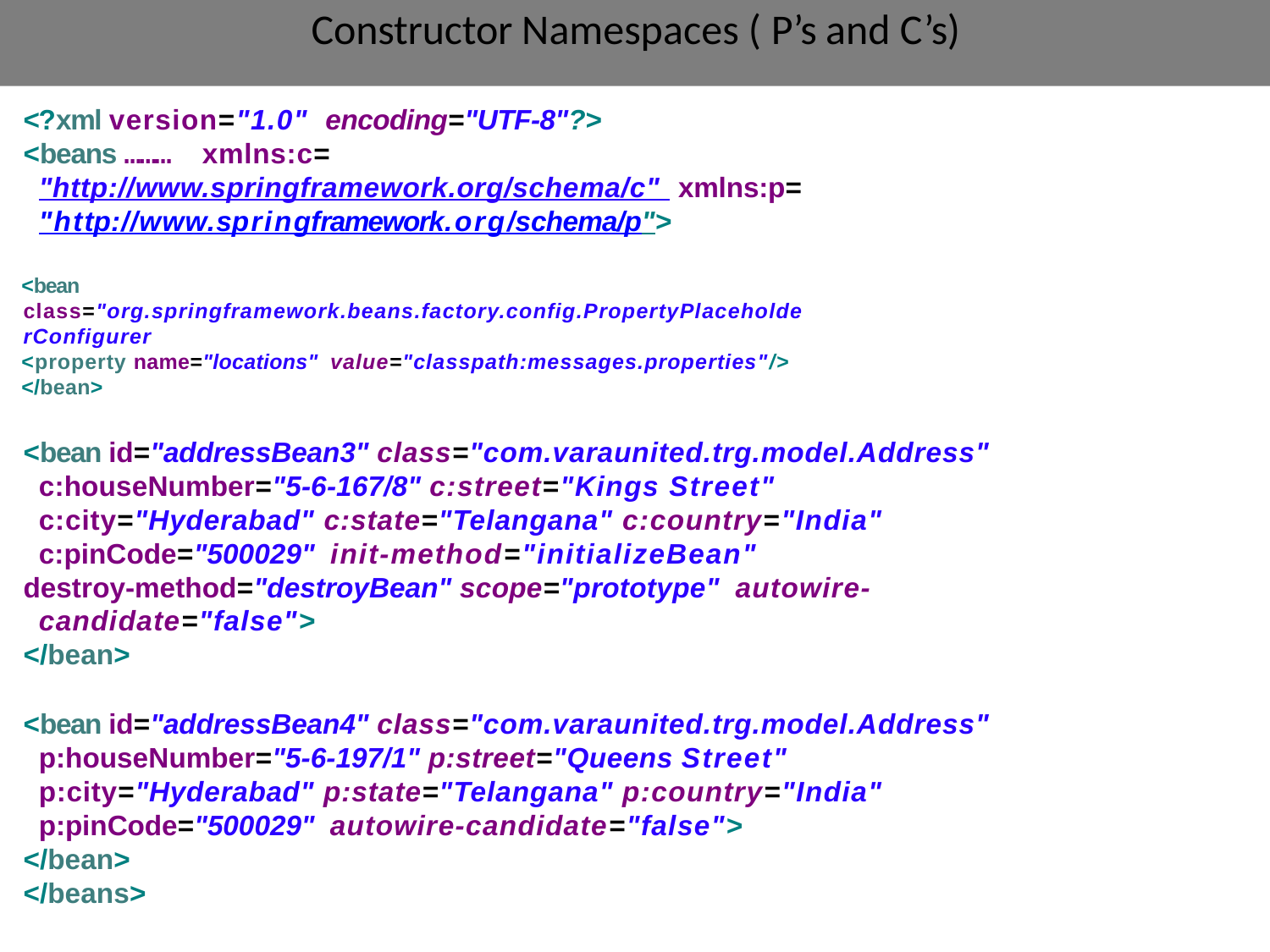

# Constructor Namespaces ( P’s and C’s)
<?xml version="1.0" encoding="UTF-8"?>
<beans ………  xmlns:c="http://www.springframework.org/schema/c"  xmlns:p="http://www.springframework.org/schema/p">

<bean class="org.springframework.beans.factory.config.PropertyPlaceholderConfigurer
<property name="locations" value="classpath:messages.properties"/>
</bean>

<bean id="addressBean3" class="com.varaunited.trg.model.Address"  c:houseNumber="5-6-167/8" c:street="Kings Street"  c:city="Hyderabad" c:state="Telangana" c:country="India"  c:pinCode="500029" init-method="initializeBean"
destroy-method="destroyBean" scope="prototype" autowire-candidate="false">
</bean>

<bean id="addressBean4" class="com.varaunited.trg.model.Address"  p:houseNumber="5-6-197/1" p:street="Queens Street"  p:city="Hyderabad" p:state="Telangana" p:country="India"  p:pinCode="500029" autowire-candidate="false">
</bean>
</beans>